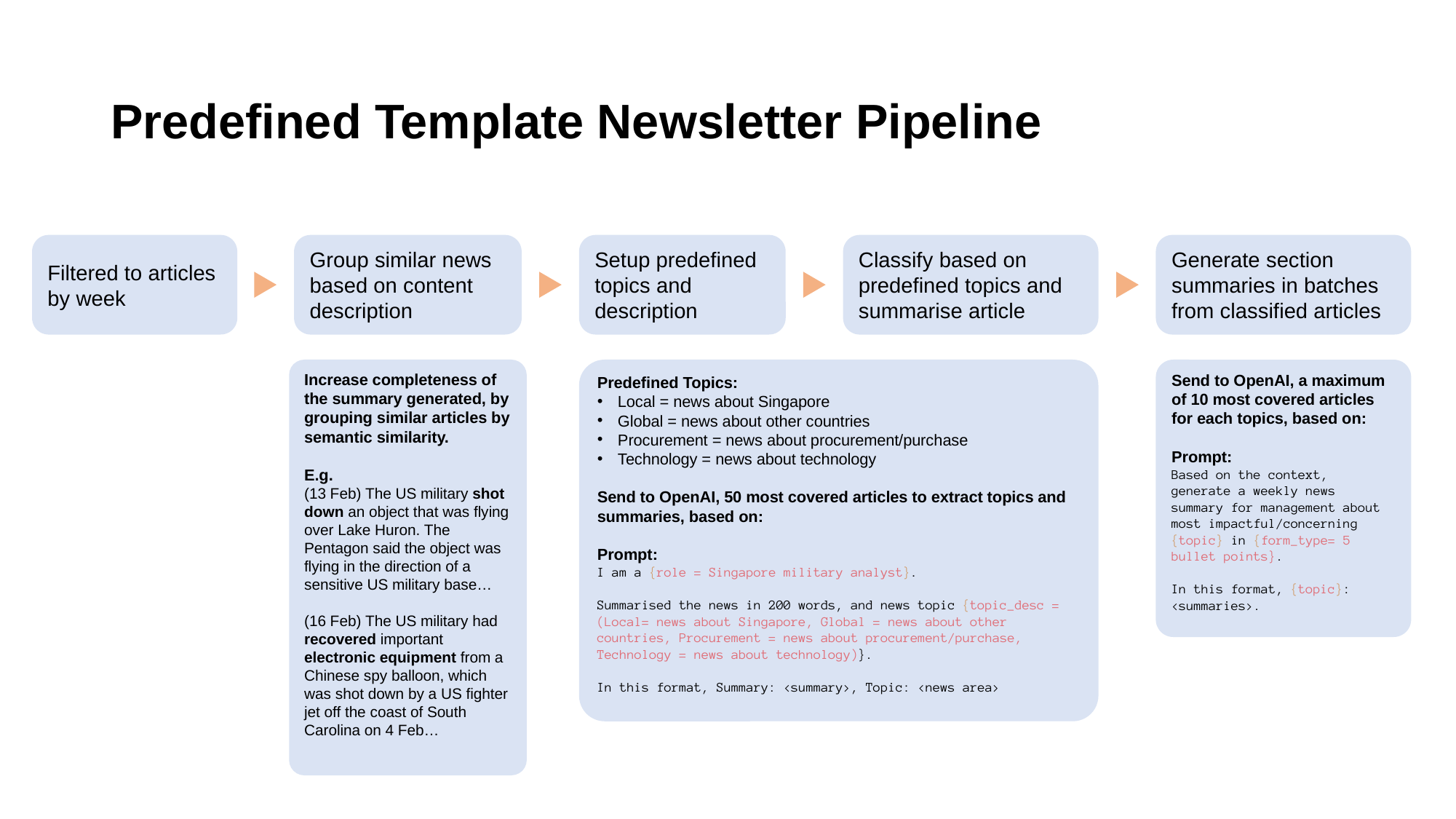

# Predefined Template Newsletter Pipeline
Classify based on predefined topics and summarise article
Generate section summaries in batches from classified articles
Group similar news based on content description
Setup predefined topics and description
Filtered to articles by week

Increase completeness of the summary generated, by grouping similar articles by semantic similarity.

E.g.
(13 Feb) The US military shot down an object that was flying over Lake Huron. The Pentagon said the object was flying in the direction of a sensitive US military base…

(16 Feb) The US military had recovered important electronic equipment from a Chinese spy balloon, which was shot down by a US fighter jet off the coast of South Carolina on 4 Feb…
Predefined Topics:
Local = news about Singapore
Global = news about other countries
Procurement = news about procurement/purchase
Technology = news about technology

Send to OpenAI, 50 most covered articles to extract topics and summaries, based on:

Prompt:
I am a {role = Singapore military analyst}.

Summarised the news in 200 words, and news topic {topic_desc =
(Local= news about Singapore, Global = news about other countries, Procurement = news about procurement/purchase, Technology = news about technology)}.

In this format, Summary: <summary>, Topic: <news area>

Send to OpenAI, a maximum of 10 most covered articles for each topics, based on:

Prompt:
Based on the context, generate a weekly news summary for management about most impactful/concerning {topic} in {form_type= 5 bullet points}.

In this format, {topic}: <summaries>.